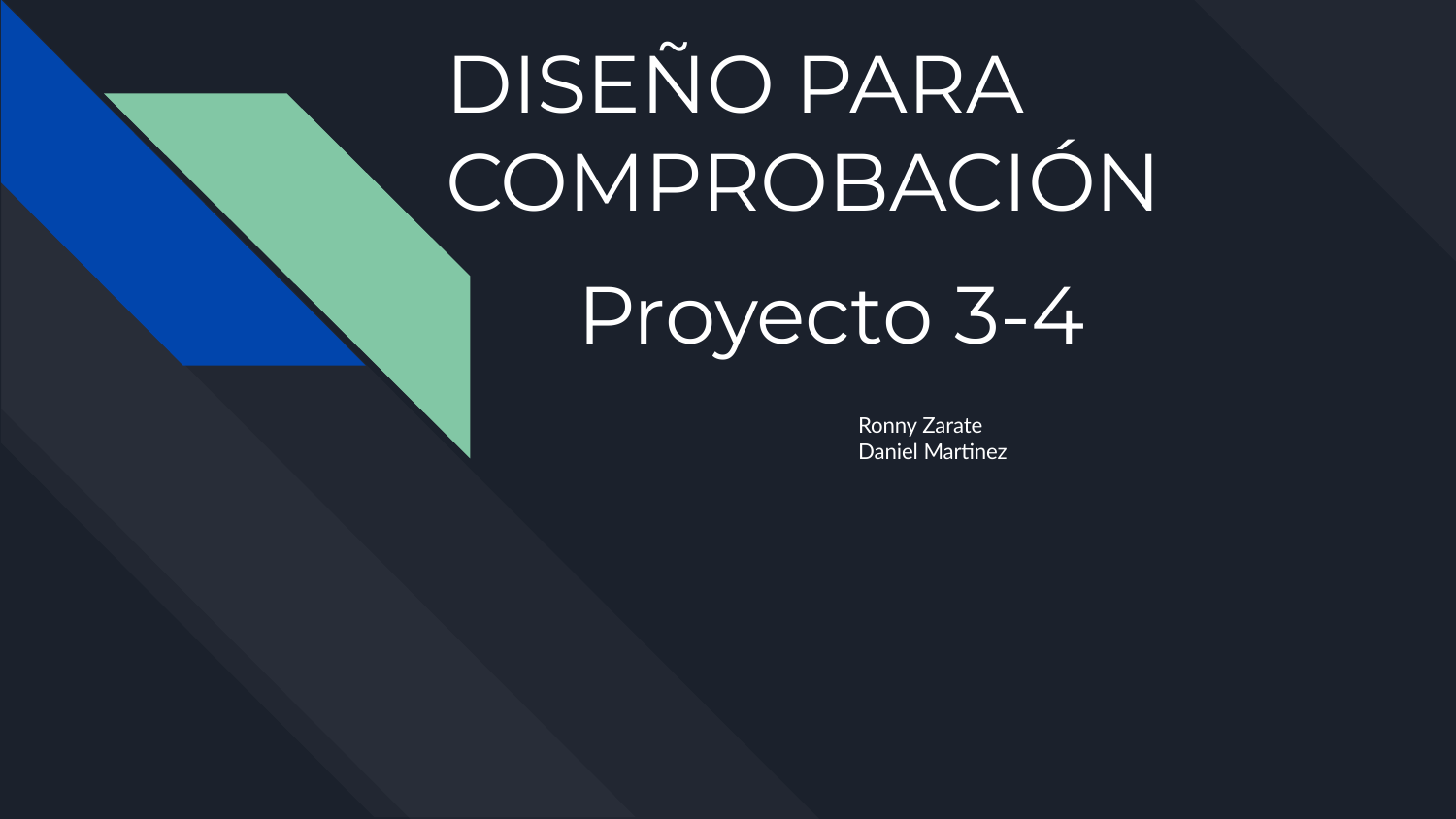

DISEÑO PARA COMPROBACIÓN
# Proyecto 3-4
Ronny Zarate
Daniel Martinez